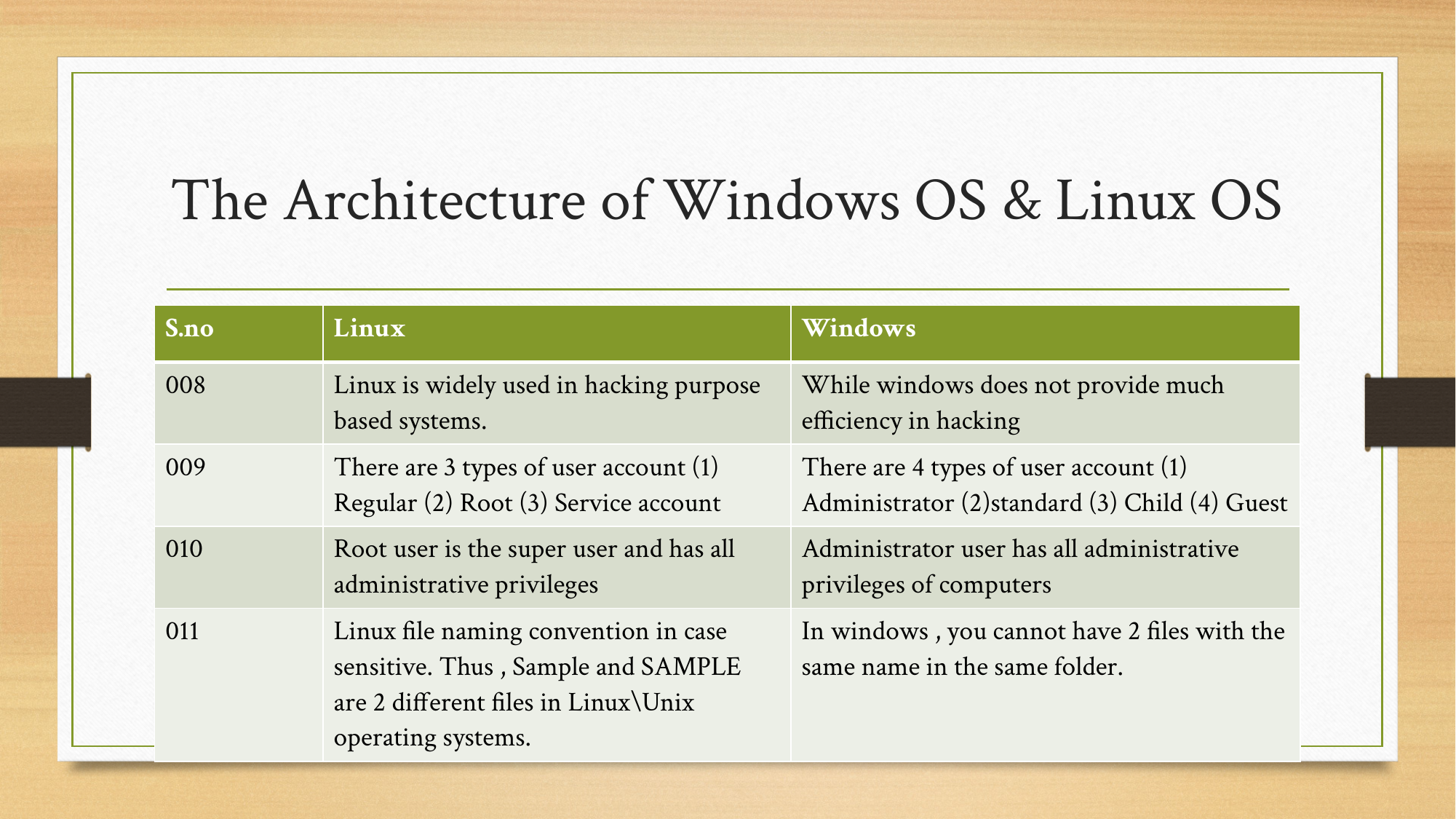

# The Architecture of Windows OS & Linux OS
| S.no | Linux | Windows |
| --- | --- | --- |
| 008 | Linux is widely used in hacking purpose based systems. | While windows does not provide much efficiency in hacking |
| 009 | There are 3 types of user account (1) Regular (2) Root (3) Service account | There are 4 types of user account (1) Administrator (2)standard (3) Child (4) Guest |
| 010 | Root user is the super user and has all administrative privileges | Administrator user has all administrative privileges of computers |
| 011 | Linux file naming convention in case sensitive. Thus , Sample and SAMPLE are 2 different files in Linux\Unix operating systems. | In windows , you cannot have 2 files with the same name in the same folder. |